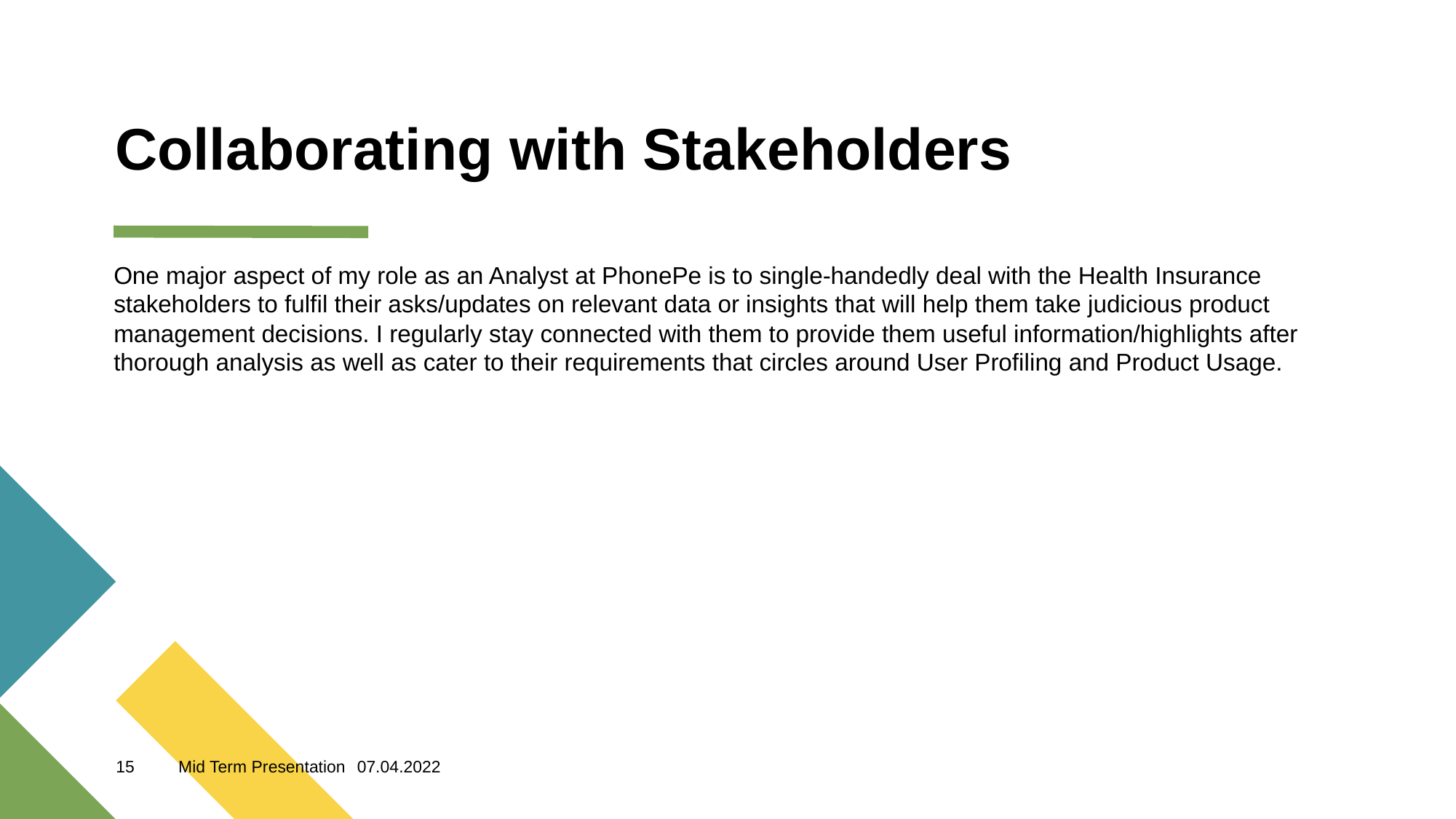

# Collaborating with Stakeholders
One major aspect of my role as an Analyst at PhonePe is to single-handedly deal with the Health Insurance stakeholders to fulfil their asks/updates on relevant data or insights that will help them take judicious product management decisions. I regularly stay connected with them to provide them useful information/highlights after thorough analysis as well as cater to their requirements that circles around User Profiling and Product Usage.
15
Mid Term Presentation

07.04.2022